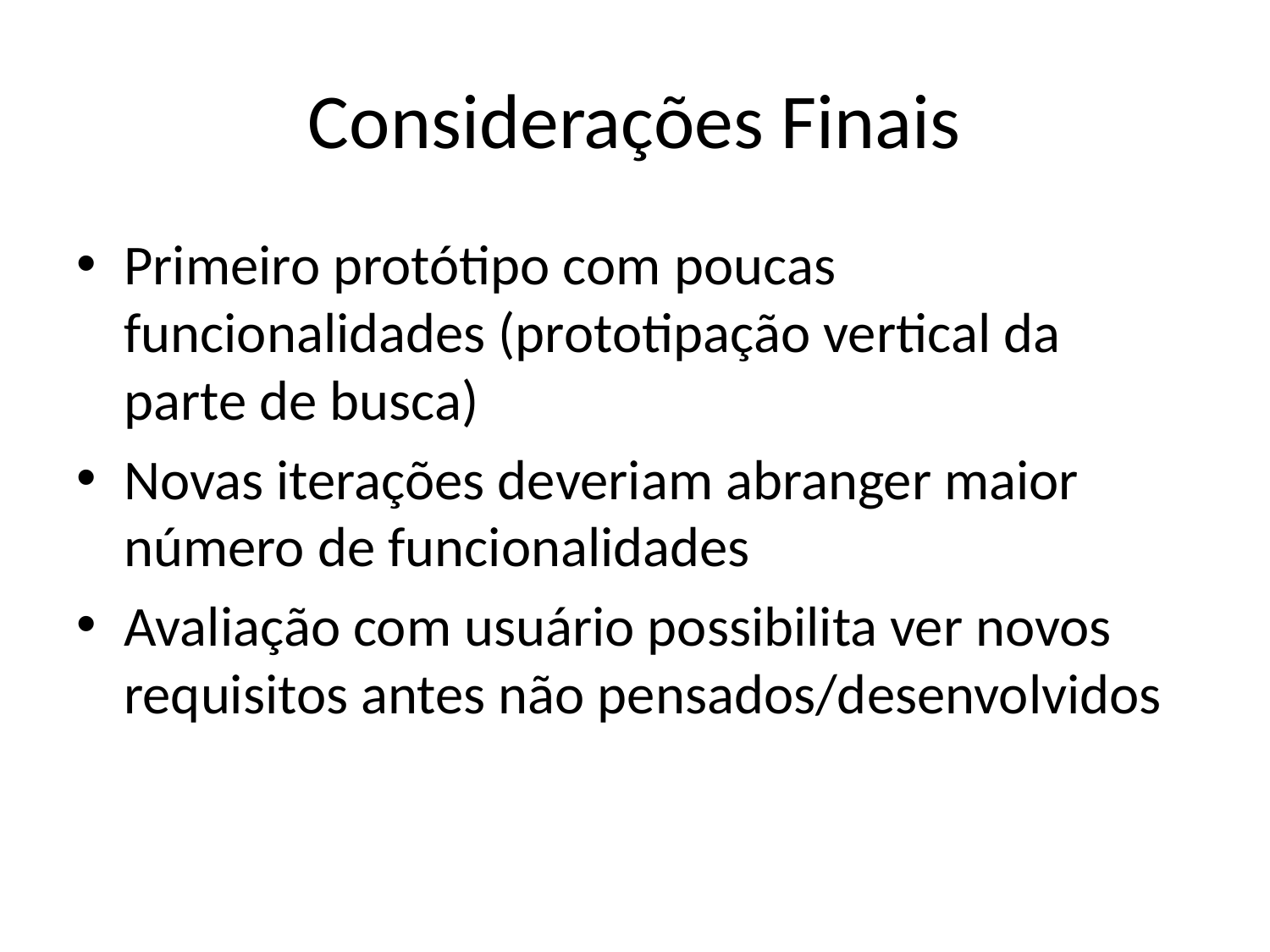

# Considerações Finais
Primeiro protótipo com poucas funcionalidades (prototipação vertical da parte de busca)
Novas iterações deveriam abranger maior número de funcionalidades
Avaliação com usuário possibilita ver novos requisitos antes não pensados/desenvolvidos